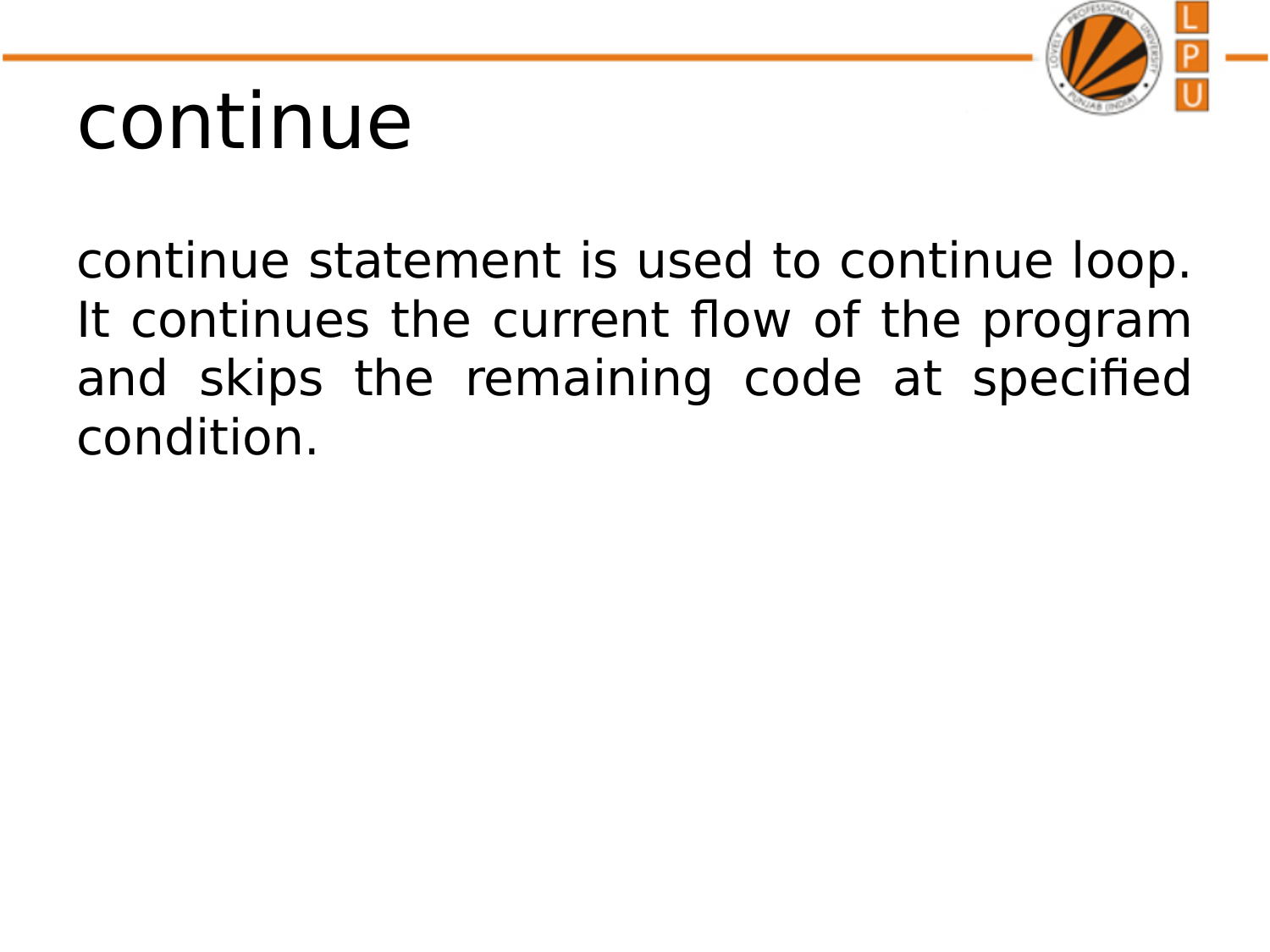

# continue
continue statement is used to continue loop. It continues the current flow of the program and skips the remaining code at specified condition.